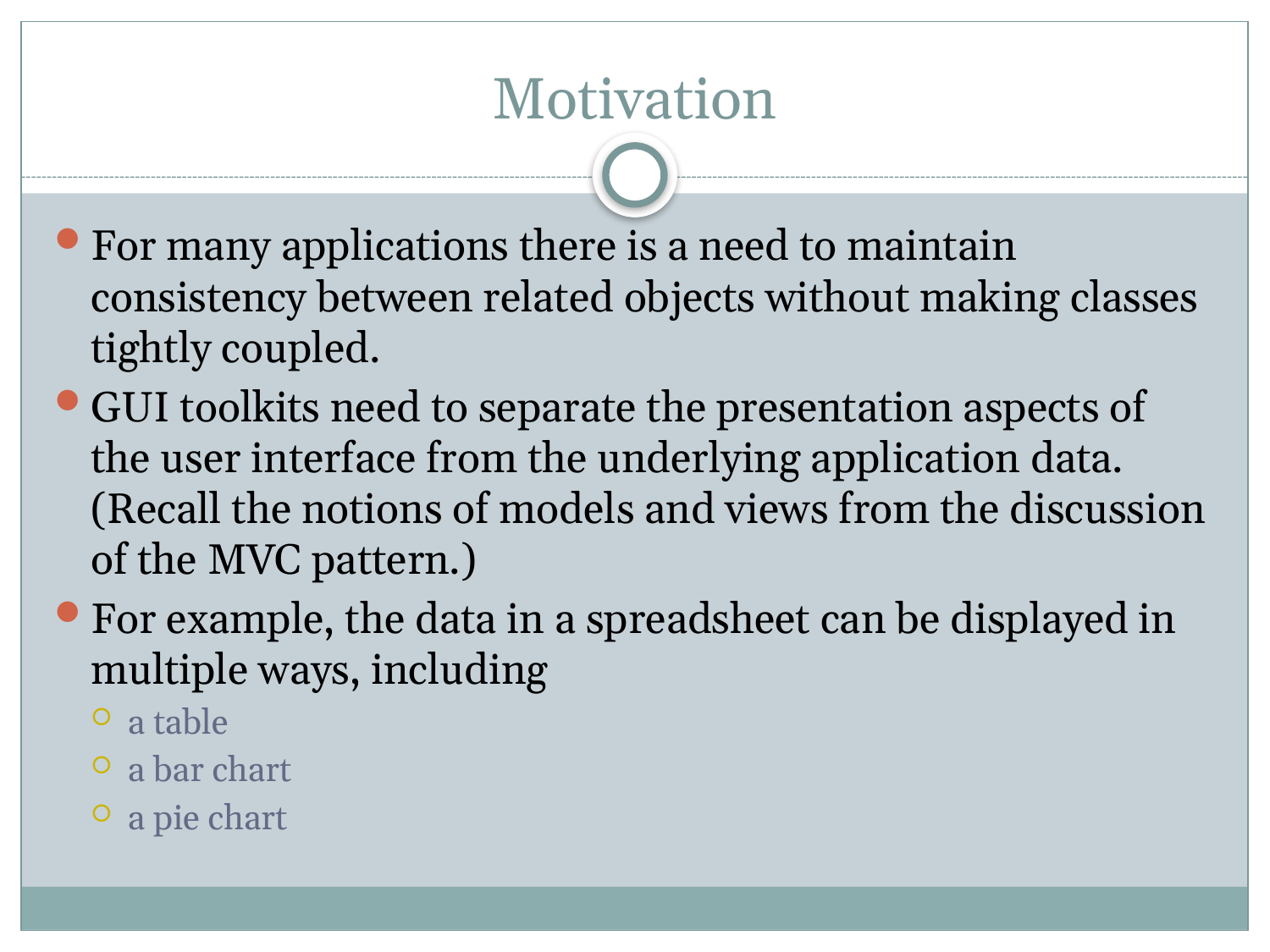

# Motivation
For many applications there is a need to maintain consistency between related objects without making classes tightly coupled.
GUI toolkits need to separate the presentation aspects of the user interface from the underlying application data.  (Recall the notions of models and views from the discussion of the MVC pattern.)
For example, the data in a spreadsheet can be displayed in multiple ways, including
a table
a bar chart
a pie chart